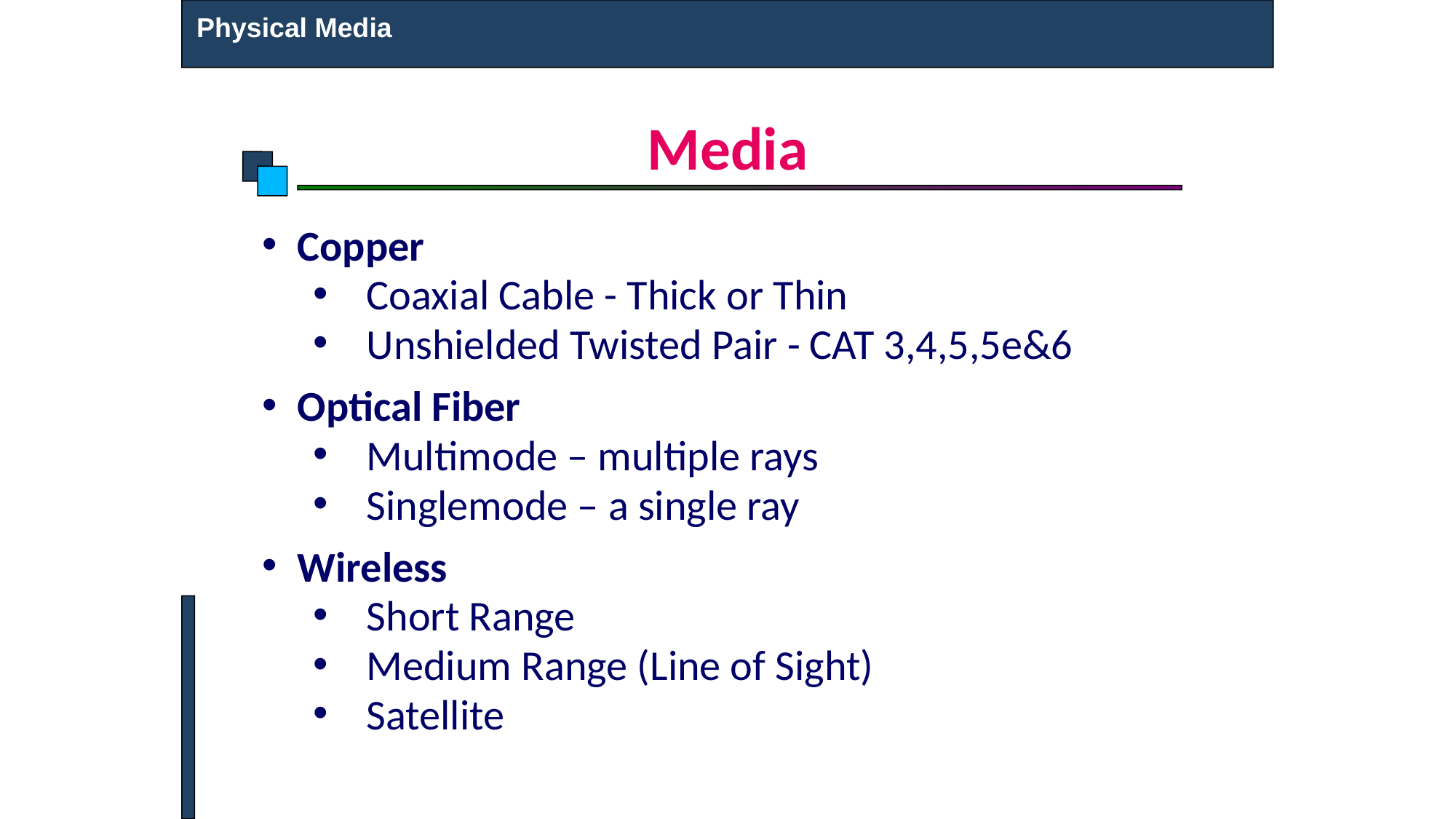

Physical Media
# Media

Copper
Coaxial Cable - Thick or Thin
Unshielded Twisted Pair - CAT 3,4,5,5e&6
Optical Fiber
Multimode – multiple rays
Singlemode – a single ray
Wireless
Short Range
Medium Range (Line of Sight)
Satellite